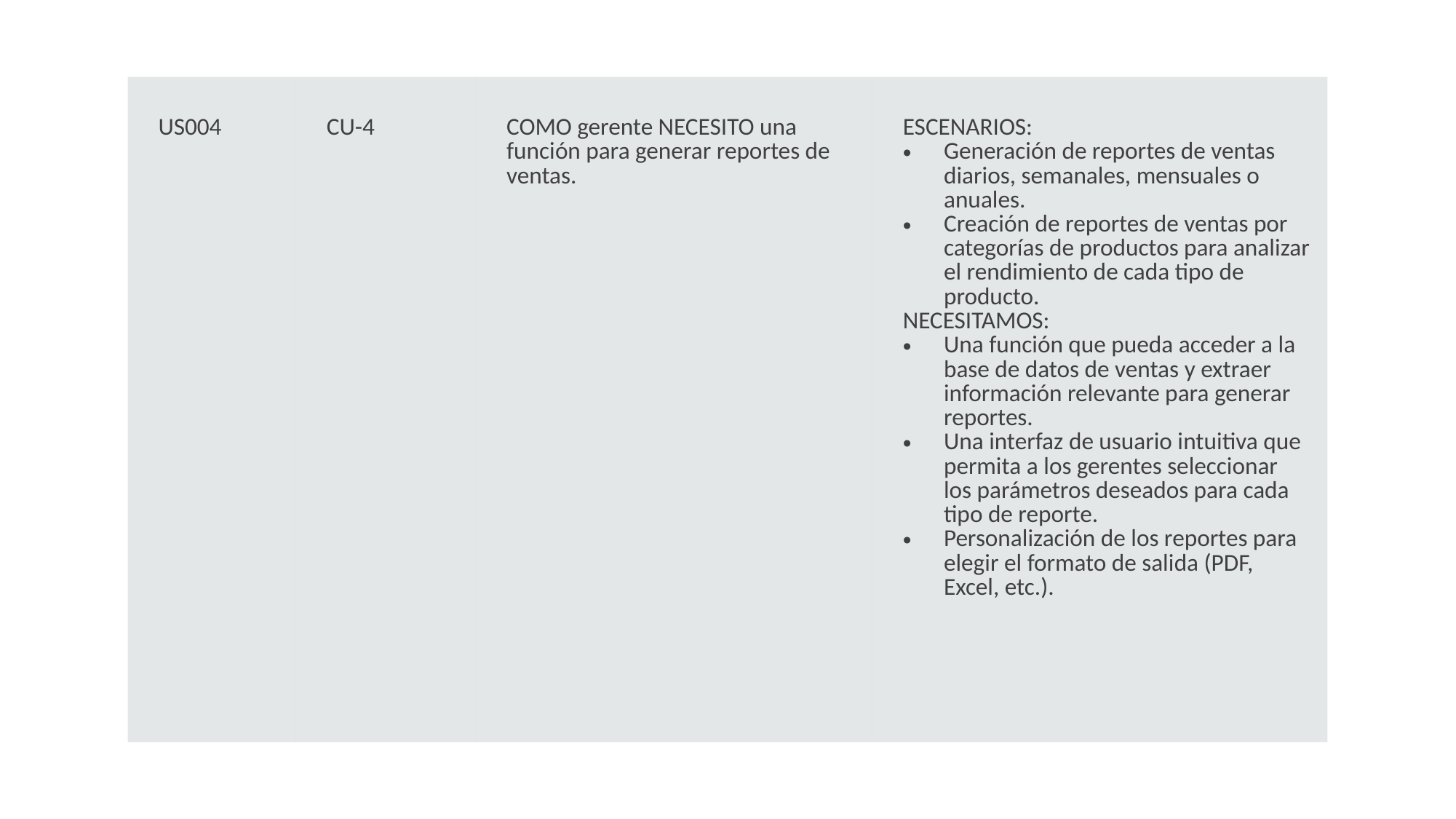

| US004 | CU-4 | COMO gerente NECESITO una función para generar reportes de ventas. | ESCENARIOS:  Generación de reportes de ventas diarios, semanales, mensuales o anuales.  Creación de reportes de ventas por categorías de productos para analizar el rendimiento de cada tipo de producto.  NECESITAMOS: Una función que pueda acceder a la base de datos de ventas y extraer información relevante para generar reportes.  Una interfaz de usuario intuitiva que permita a los gerentes seleccionar los parámetros deseados para cada tipo de reporte.  Personalización de los reportes para elegir el formato de salida (PDF, Excel, etc.). |
| --- | --- | --- | --- |